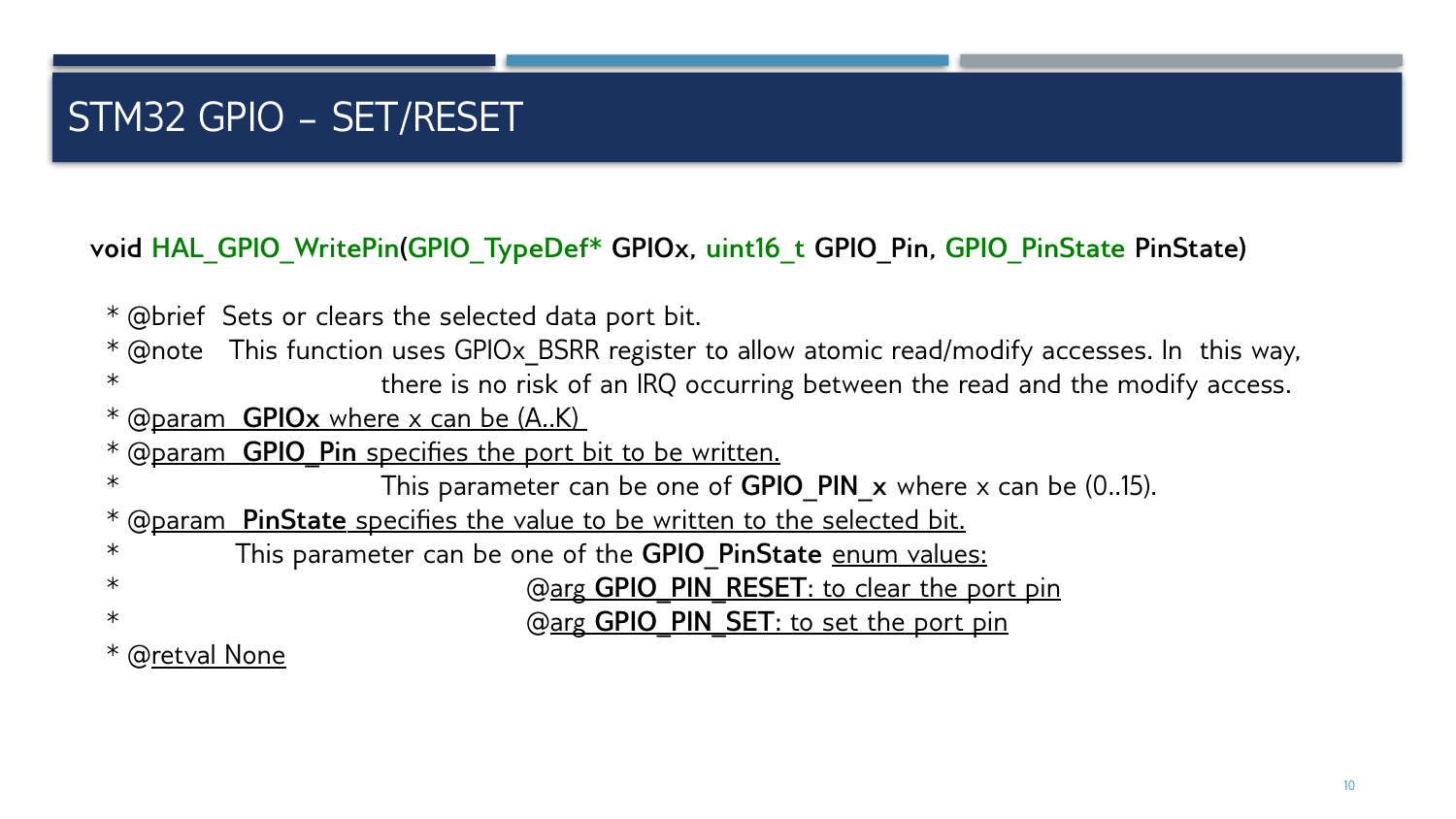

# Stm32 gpio – set/reset
void HAL_GPIO_WritePin(GPIO_TypeDef* GPIOx, uint16_t GPIO_Pin, GPIO_PinState PinState)

  * @brief  Sets or clears the selected data port bit.
  * @note   This function uses GPIOx_BSRR register to allow atomic read/modify accesses. In  this way,
  * 		there is no risk of an IRQ occurring between the read and the modify access.
  * @param  GPIOx where x can be (A..K)
  * @param  GPIO_Pin specifies the port bit to be written.
  *     		This parameter can be one of GPIO_PIN_x where x can be (0..15).
  * @param  PinState specifies the value to be written to the selected bit.
  *          	This parameter can be one of the GPIO_PinState enum values:
  * 			@arg GPIO_PIN_RESET: to clear the port pin
  *  			@arg GPIO_PIN_SET: to set the port pin
  * @retval None

10